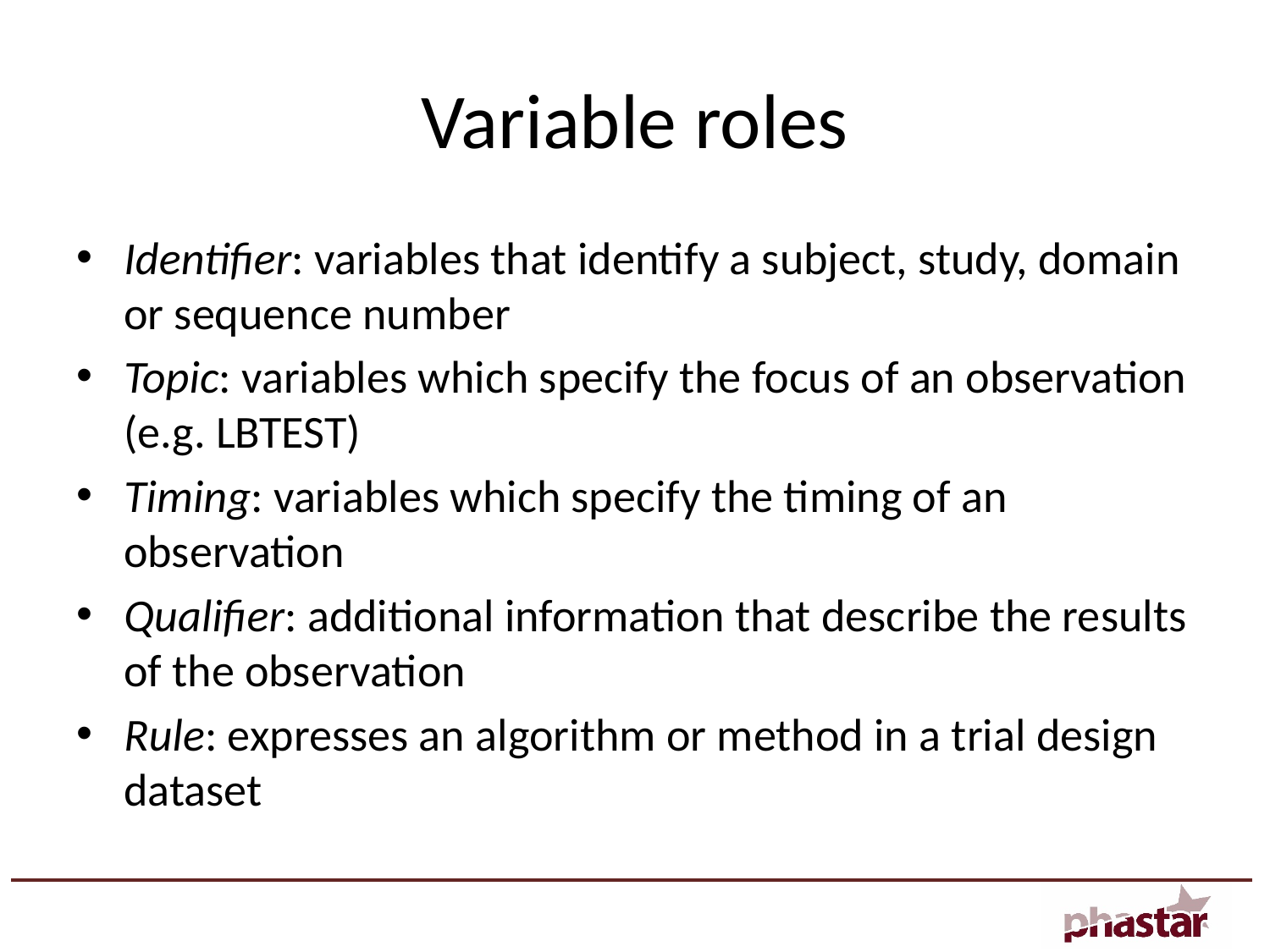

# Variable roles
Identifier: variables that identify a subject, study, domain or sequence number
Topic: variables which specify the focus of an observation (e.g. LBTEST)
Timing: variables which specify the timing of an observation
Qualifier: additional information that describe the results of the observation
Rule: expresses an algorithm or method in a trial design dataset